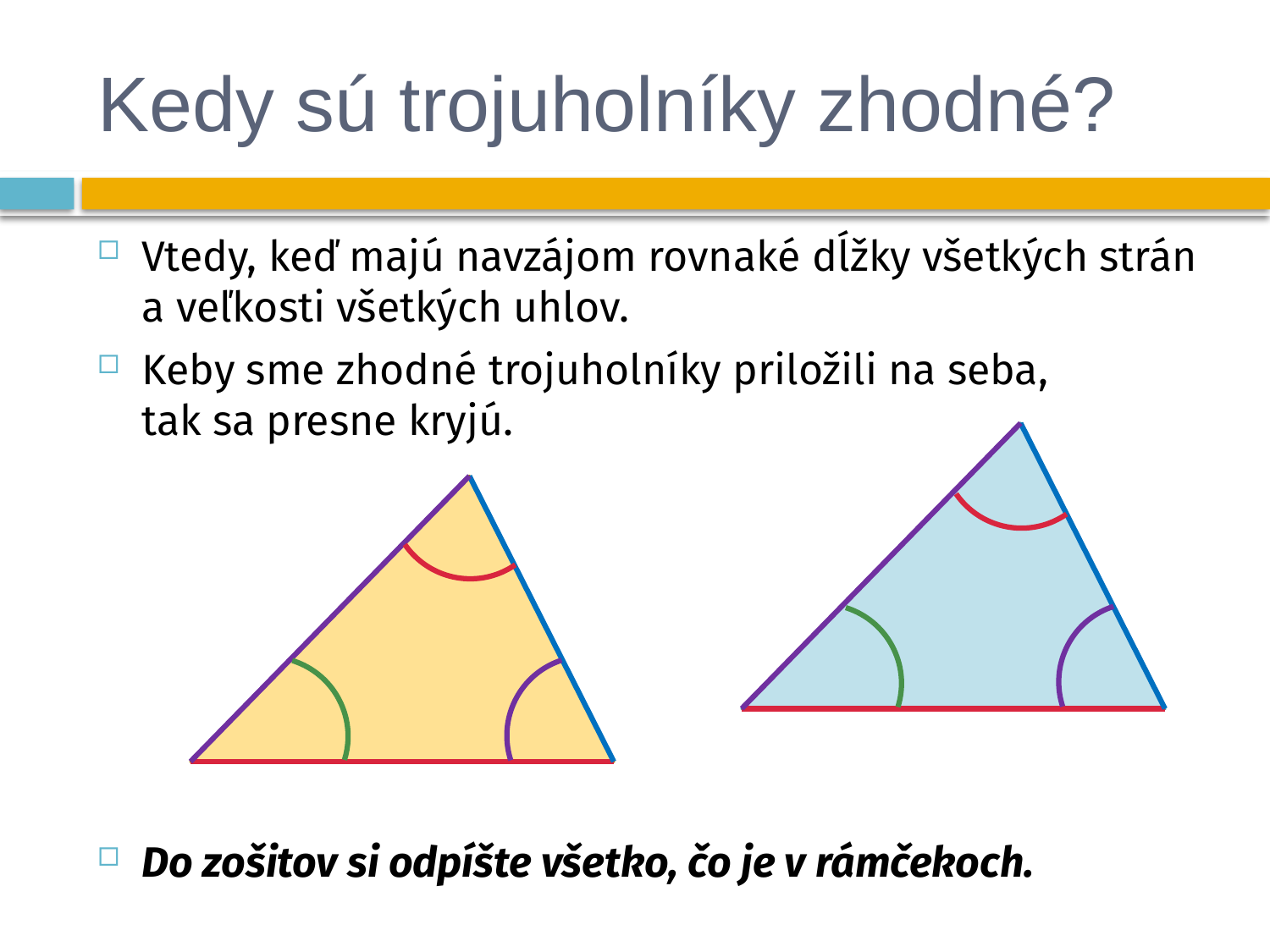

# Kedy sú trojuholníky zhodné?
Vtedy, keď majú navzájom rovnaké dĺžky všetkých strán a veľkosti všetkých uhlov.
Keby sme zhodné trojuholníky priložili na seba,
tak sa presne kryjú.

Do zošitov si odpíšte všetko, čo je v rámčekoch.